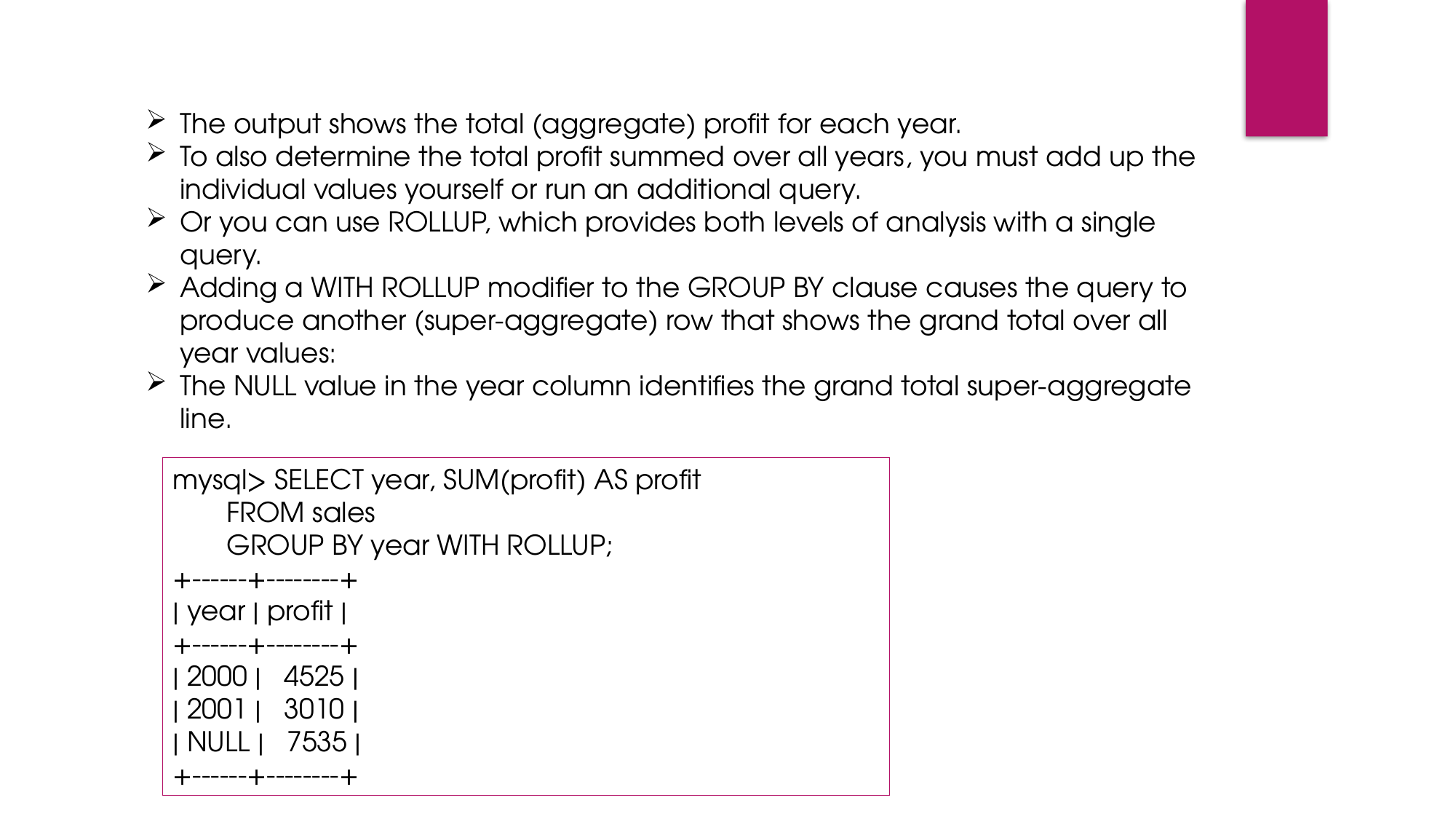

The output shows the total (aggregate) profit for each year.
To also determine the total profit summed over all years, you must add up the individual values yourself or run an additional query.
Or you can use ROLLUP, which provides both levels of analysis with a single query.
Adding a WITH ROLLUP modifier to the GROUP BY clause causes the query to produce another (super-aggregate) row that shows the grand total over all year values:
The NULL value in the year column identifies the grand total super-aggregate line.

mysql> SELECT year, SUM(profit) AS profit
       FROM sales
       GROUP BY year WITH ROLLUP;
+------+--------+
| year | profit |
+------+--------+
| 2000 |   4525 |
| 2001 |   3010 |
| NULL |   7535 |
+------+--------+